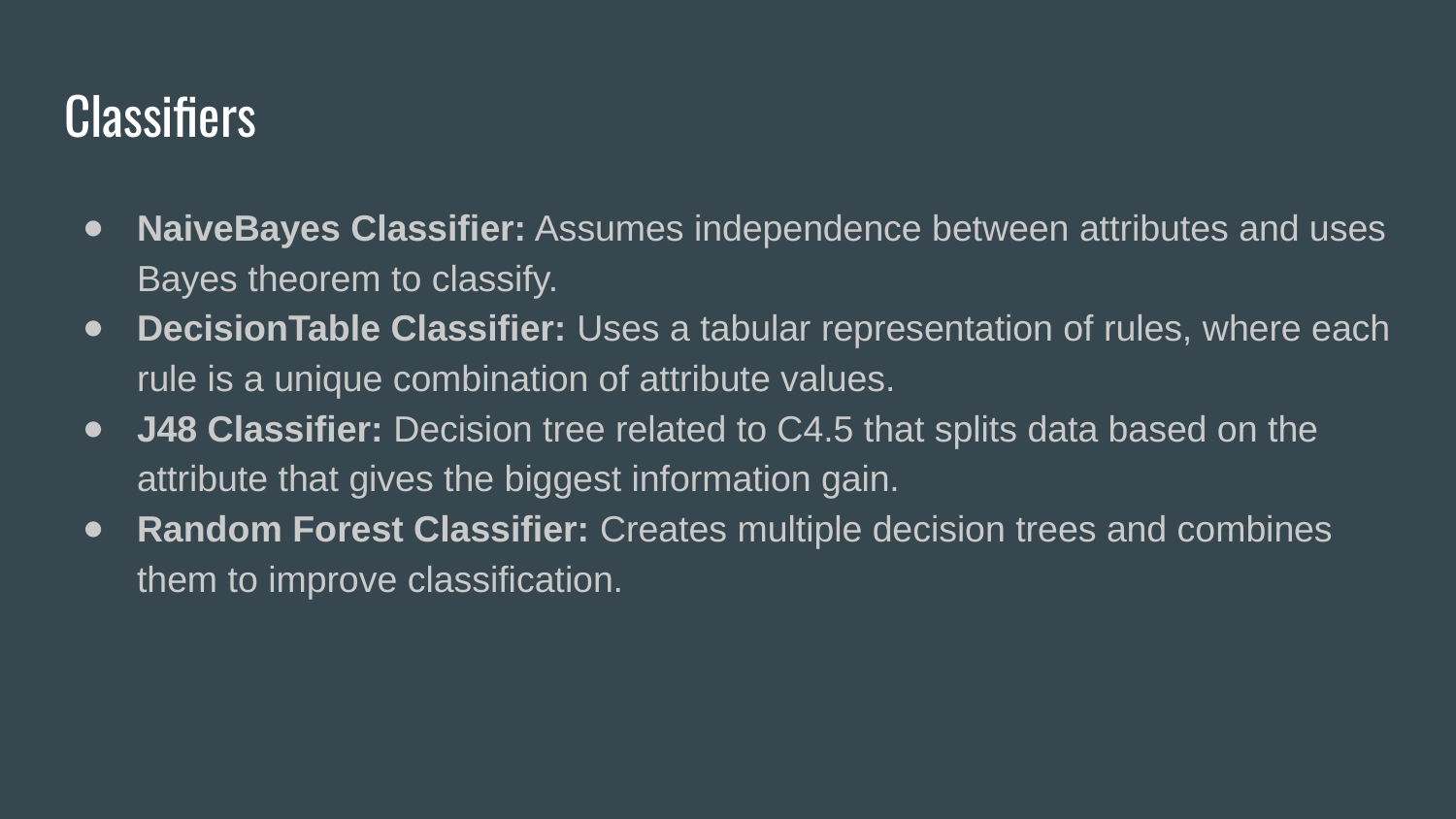

# Classifiers
NaiveBayes Classifier: Assumes independence between attributes and uses Bayes theorem to classify.
DecisionTable Classifier: Uses a tabular representation of rules, where each rule is a unique combination of attribute values.
J48 Classifier: Decision tree related to C4.5 that splits data based on the attribute that gives the biggest information gain.
Random Forest Classifier: Creates multiple decision trees and combines them to improve classification.